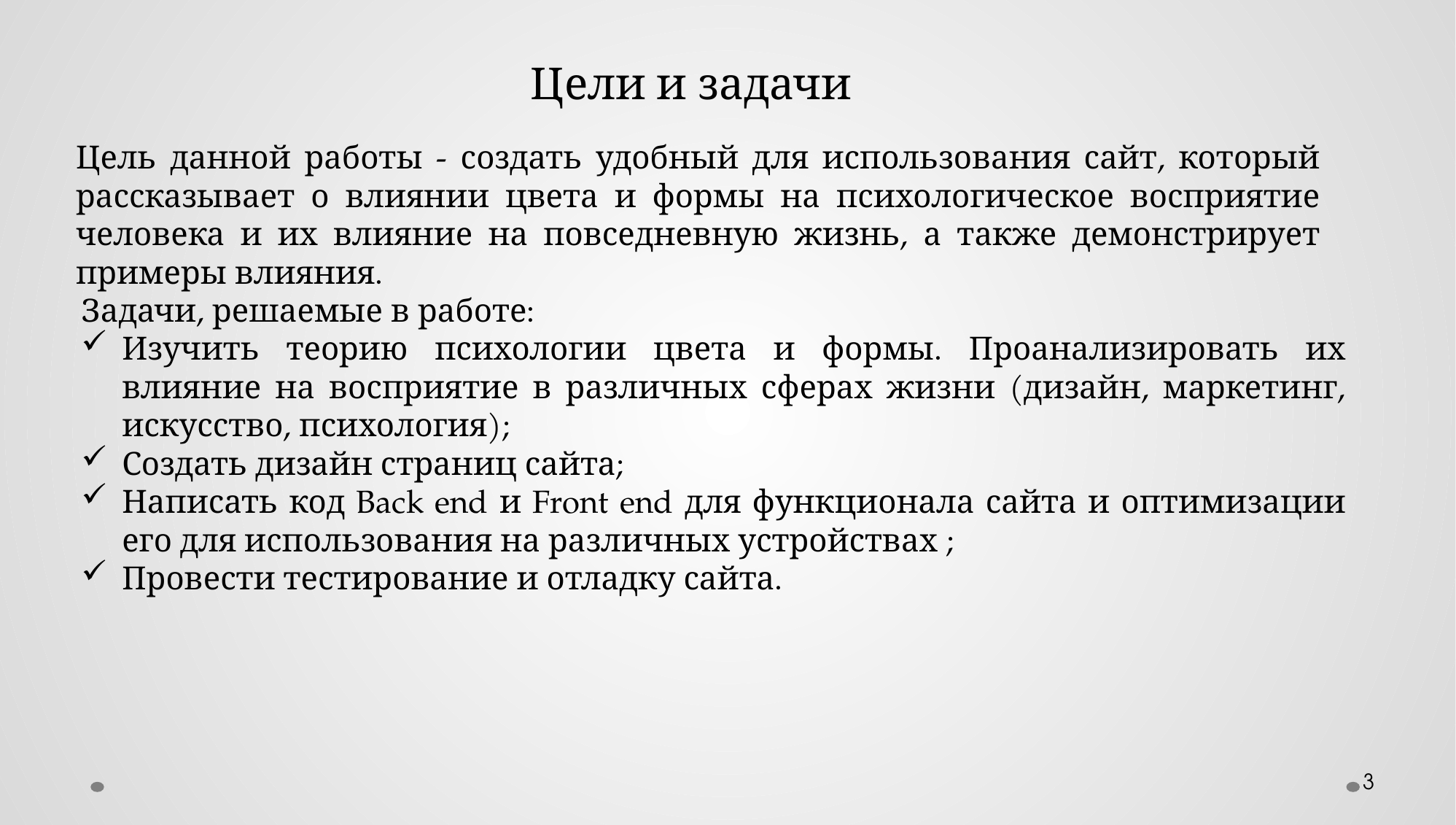

Цели и задачи
Цель данной работы - создать удобный для использования сайт, который рассказывает о влиянии цвета и формы на психологическое восприятие человека и их влияние на повседневную жизнь, а также демонстрирует примеры влияния.
Задачи, решаемые в работе:
Изучить теорию психологии цвета и формы. Проанализировать их влияние на восприятие в различных сферах жизни (дизайн, маркетинг, искусство, психология);
Создать дизайн страниц сайта;
Написать код Back end и Front end для функционала сайта и оптимизации его для использования на различных устройствах ;
Провести тестирование и отладку сайта.

3